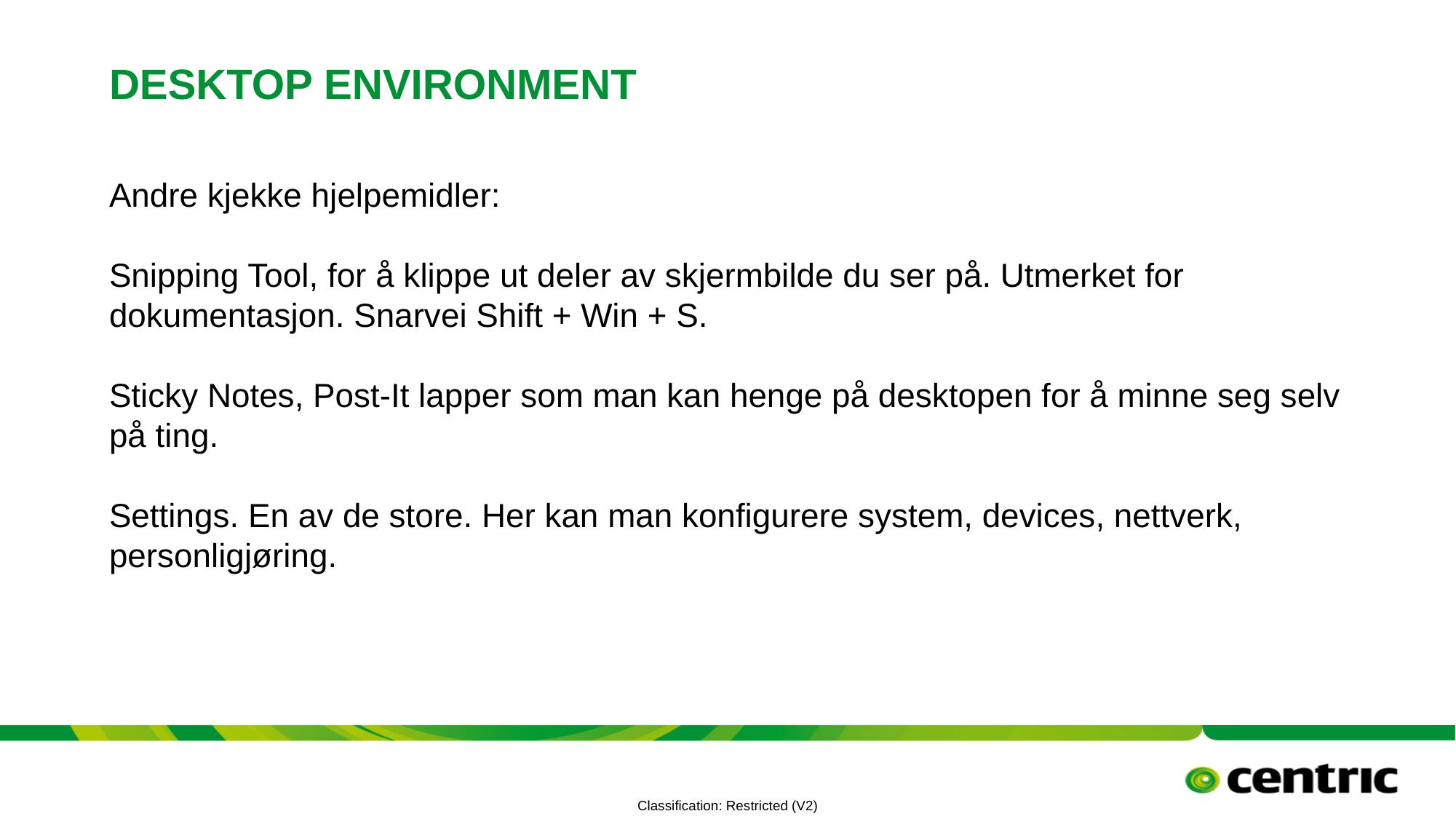

# Desktop environment
Andre kjekke hjelpemidler:

Snipping Tool, for å klippe ut deler av skjermbilde du ser på. Utmerket for dokumentasjon. Snarvei Shift + Win + S.

Sticky Notes, Post-It lapper som man kan henge på desktopen for å minne seg selv på ting.

Settings. En av de store. Her kan man konfigurere system, devices, nettverk, personligjøring.